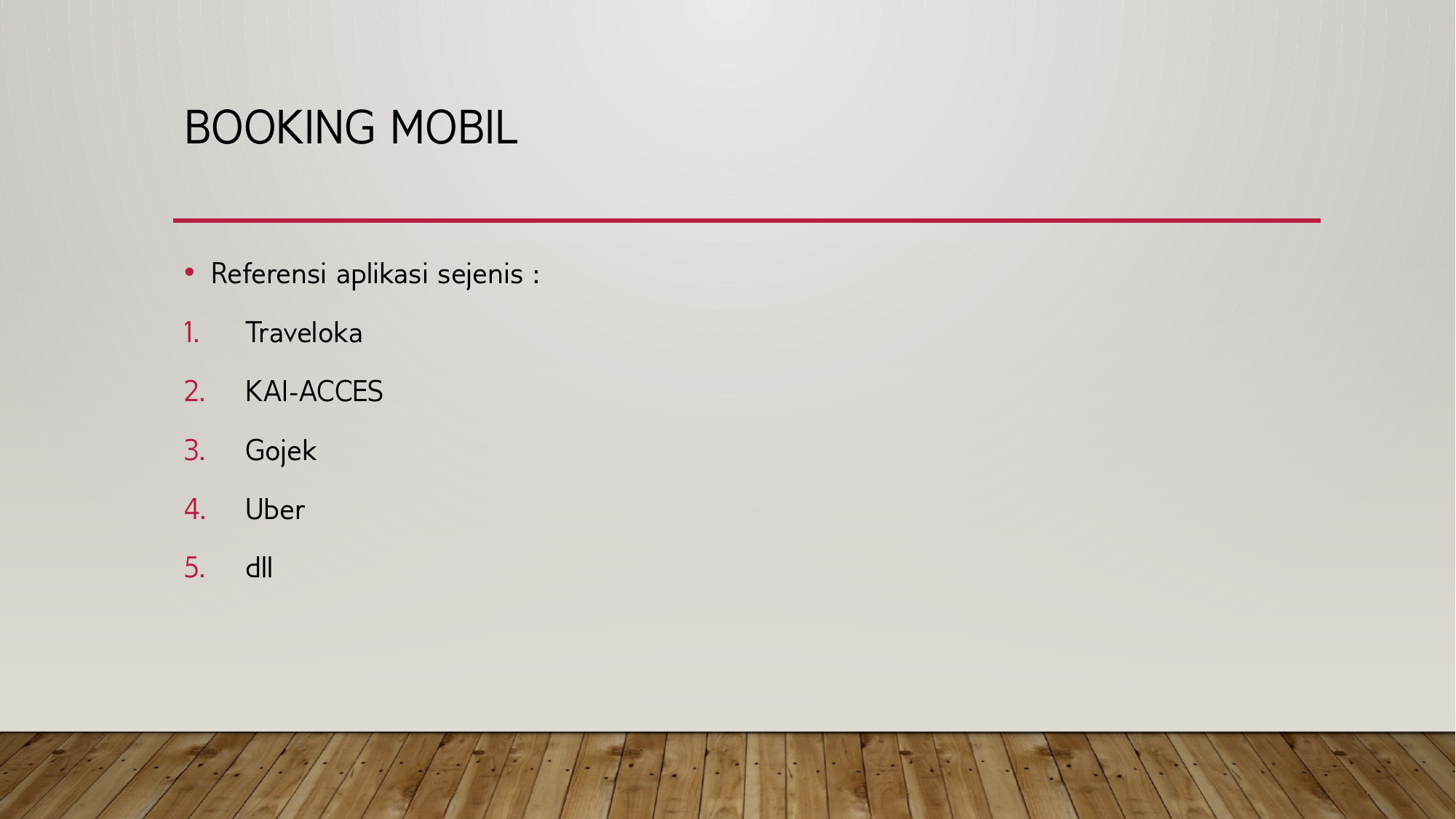

# Booking Mobil
Referensi aplikasi sejenis :
Traveloka
KAI-ACCES
Gojek
Uber
dll